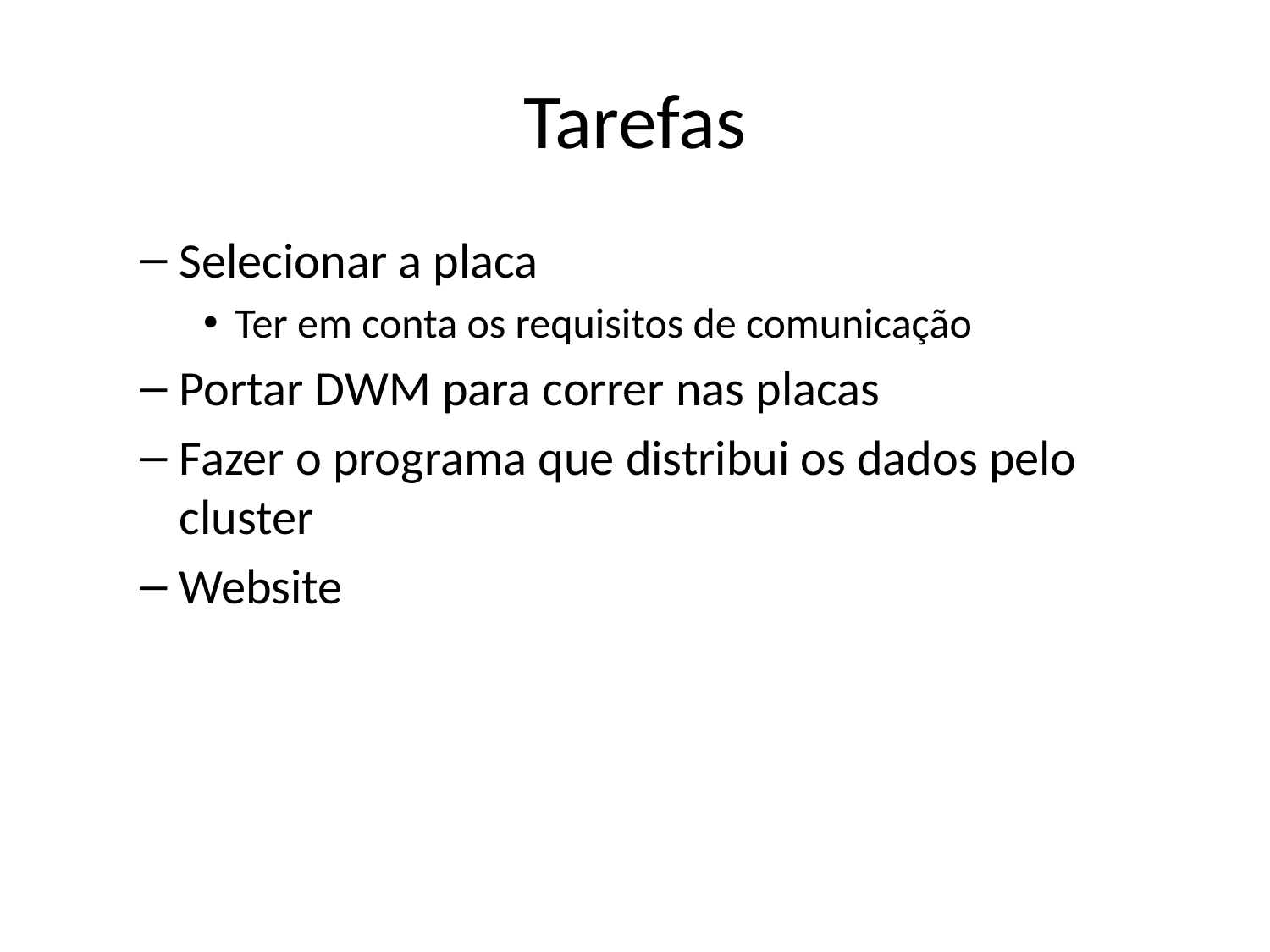

# Tarefas
Selecionar a placa
Ter em conta os requisitos de comunicação
Portar DWM para correr nas placas
Fazer o programa que distribui os dados pelo cluster
Website